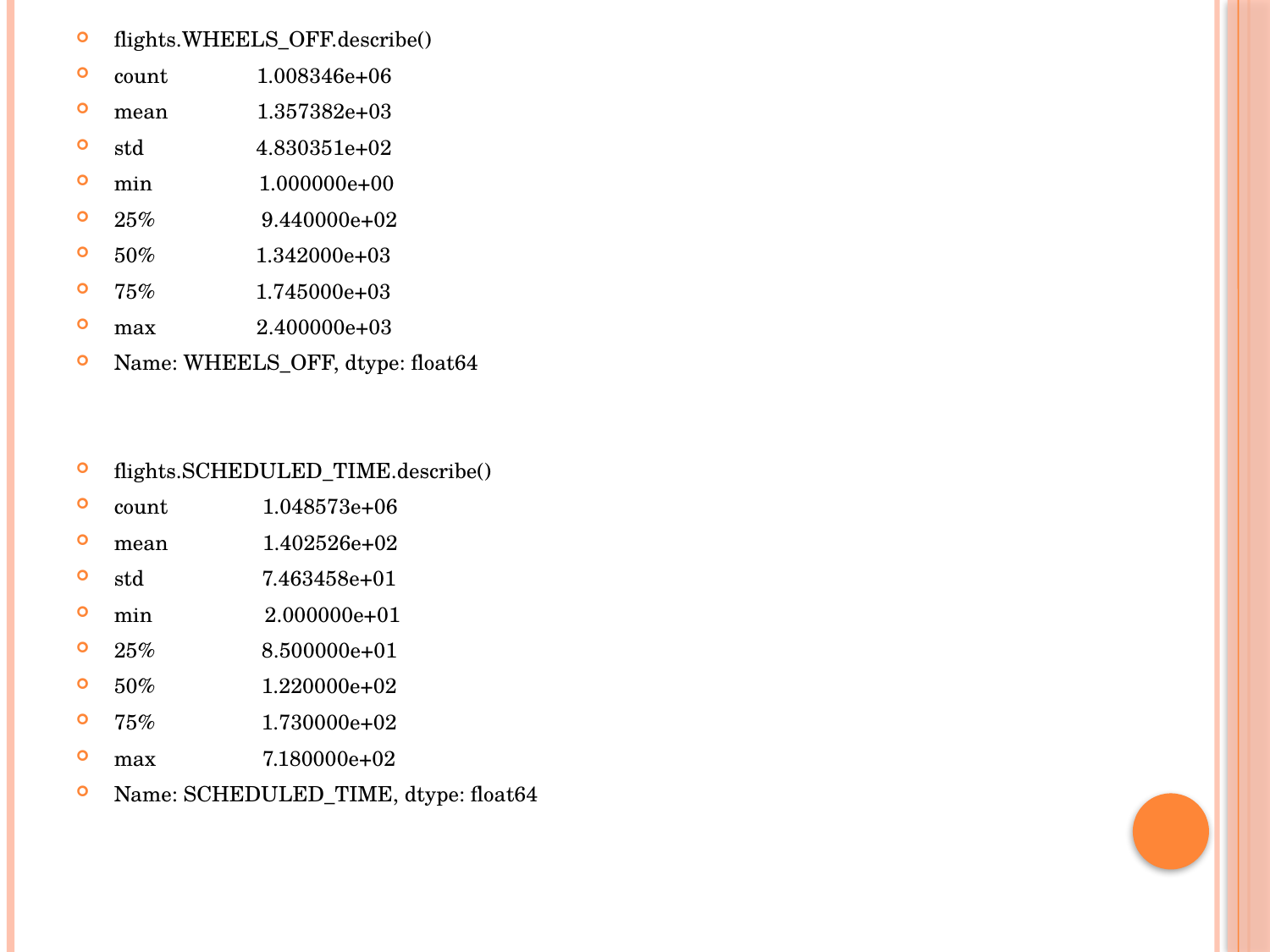

flights.WHEELS_OFF.describe()
count               1.008346e+06
mean               1.357382e+03
std                   4.830351e+02
min                  1.000000e+00
25%                  9.440000e+02
50%                 1.342000e+03
75%                 1.745000e+03
max                 2.400000e+03
Name: WHEELS_OFF, dtype: float64

flights.SCHEDULED_TIME.describe()
count                1.048573e+06
mean                1.402526e+02
std                    7.463458e+01
min                   2.000000e+01
25%                  8.500000e+01
50%                  1.220000e+02
75%                  1.730000e+02
max                  7.180000e+02
Name: SCHEDULED_TIME, dtype: float64